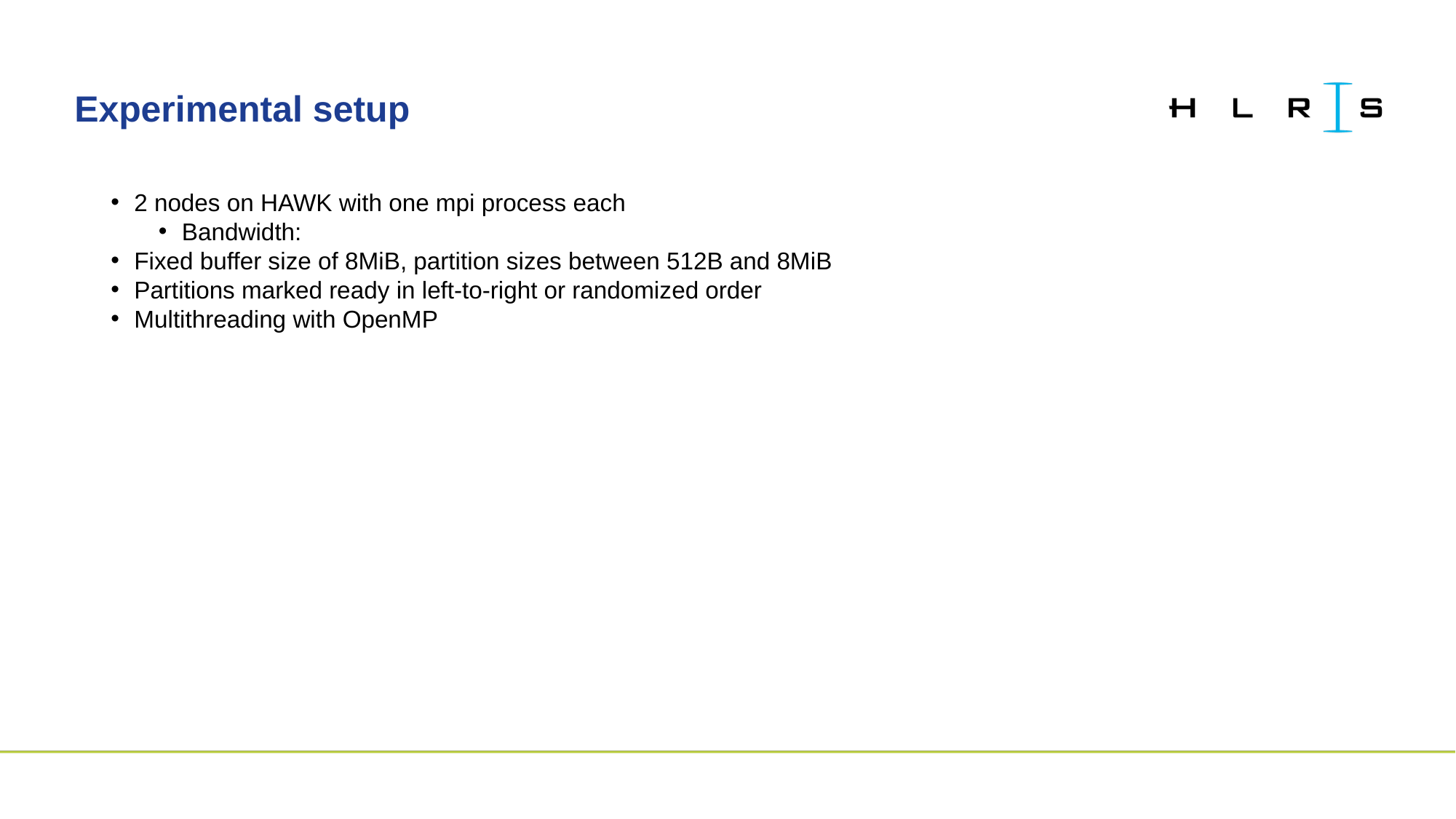

Experimental setup

2 nodes on HAWK with one mpi process each
Bandwidth:
Fixed buffer size of 8MiB, partition sizes between 512B and 8MiB
Partitions marked ready in left-to-right or randomized order
Multithreading with OpenMP